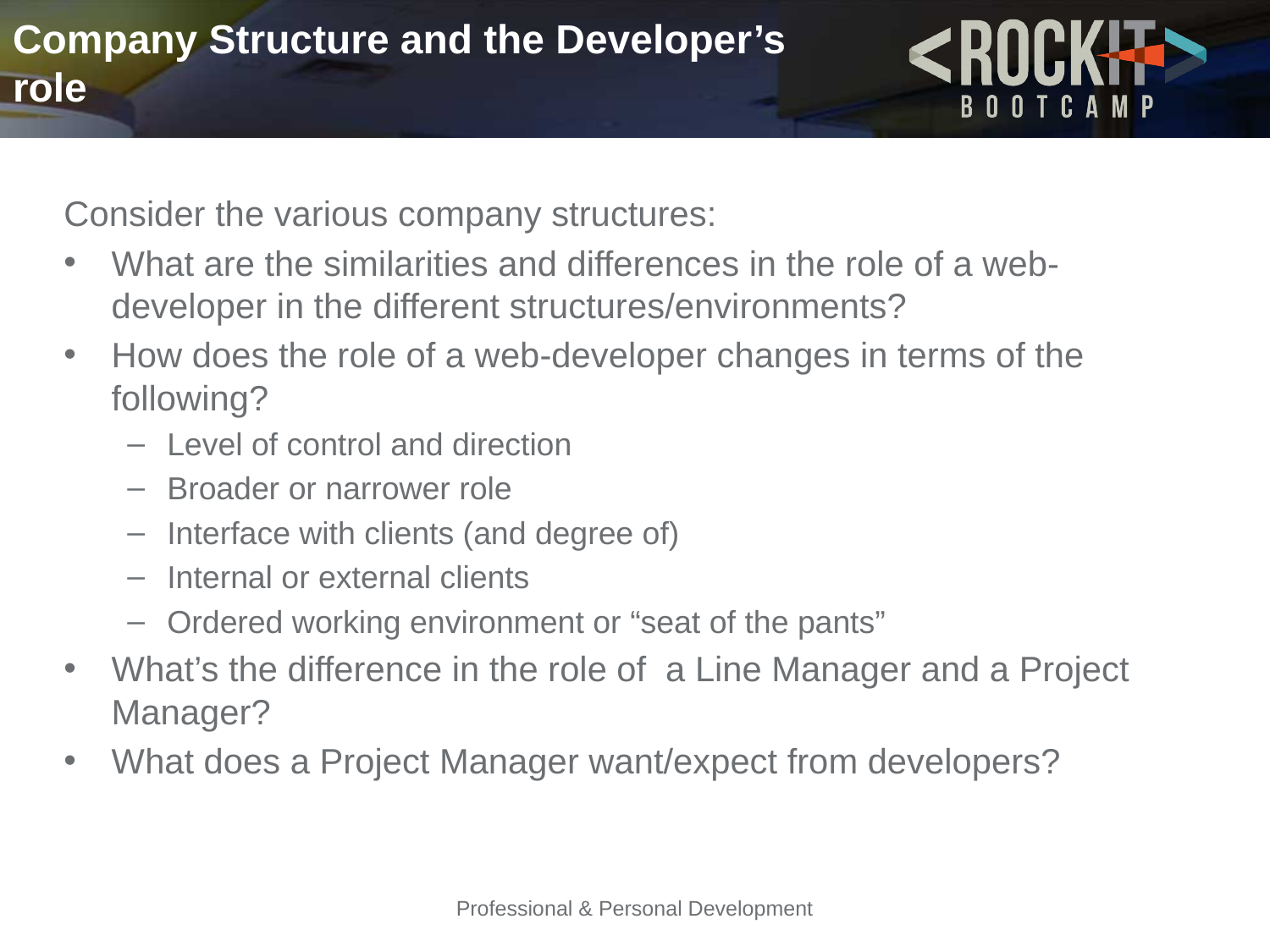

# Company Structure and the Developer’s role
Consider the various company structures:
What are the similarities and differences in the role of a web-developer in the different structures/environments?
How does the role of a web-developer changes in terms of the following?
Level of control and direction
Broader or narrower role
Interface with clients (and degree of)
Internal or external clients
Ordered working environment or “seat of the pants”
What’s the difference in the role of  a Line Manager and a Project Manager?
What does a Project Manager want/expect from developers?

Professional & Personal Development